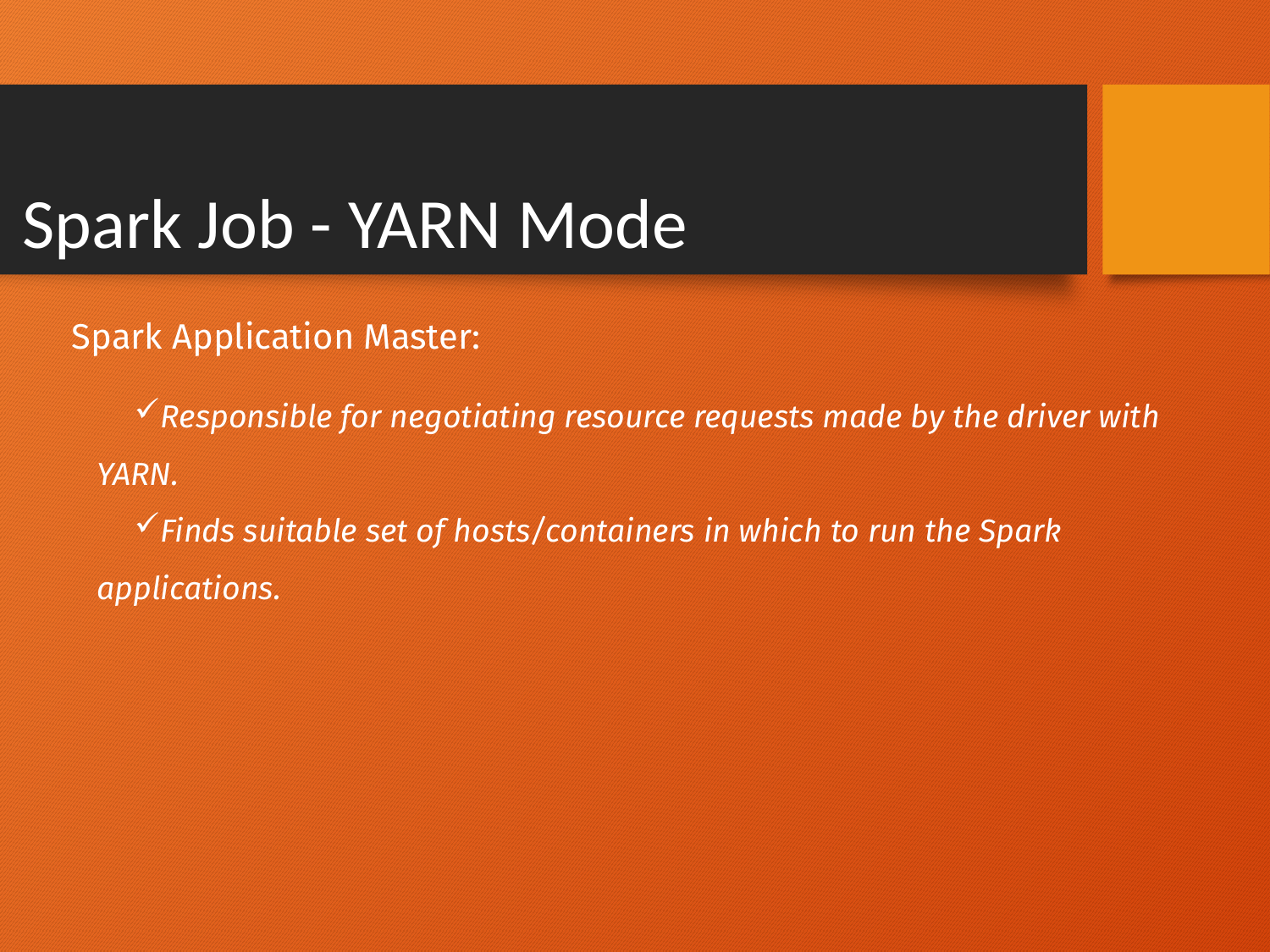

Spark Job - YARN Mode
Spark Application Master:
Responsible for negotiating resource requests made by the driver with YARN.
Finds suitable set of hosts/containers in which to run the Spark applications.